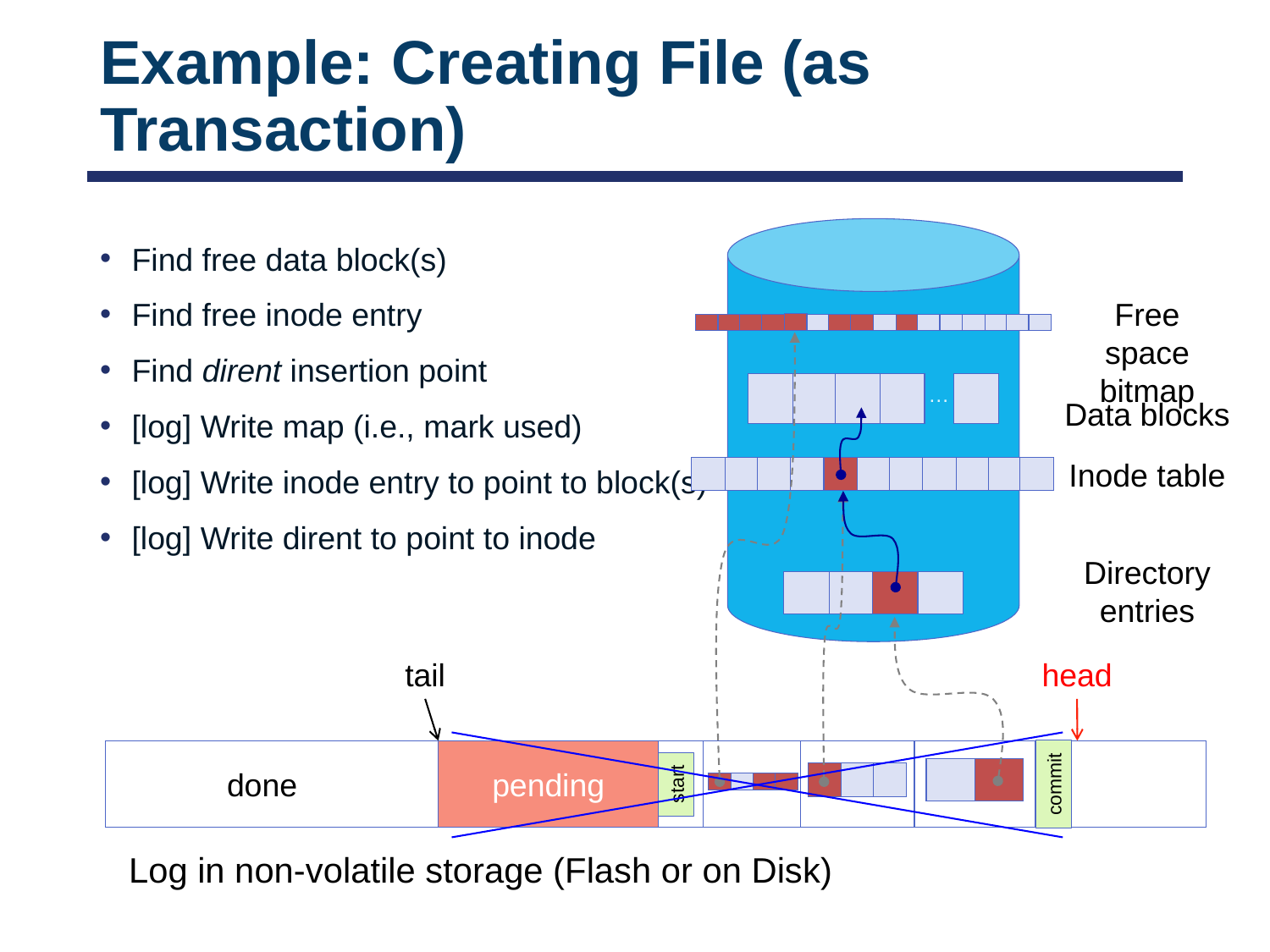

# Example: Creating File (as Transaction)

Find free data block(s)
Find free inode entry
Find dirent insertion point
[log] Write map (i.e., mark used)
[log] Write inode entry to point to block(s)
[log] Write dirent to point to inode

…

Free space bitmap

Data blocks

Inode table

Directory
entries

tail
head

pending
done
start
commit
Log in non-volatile storage (Flash or on Disk)